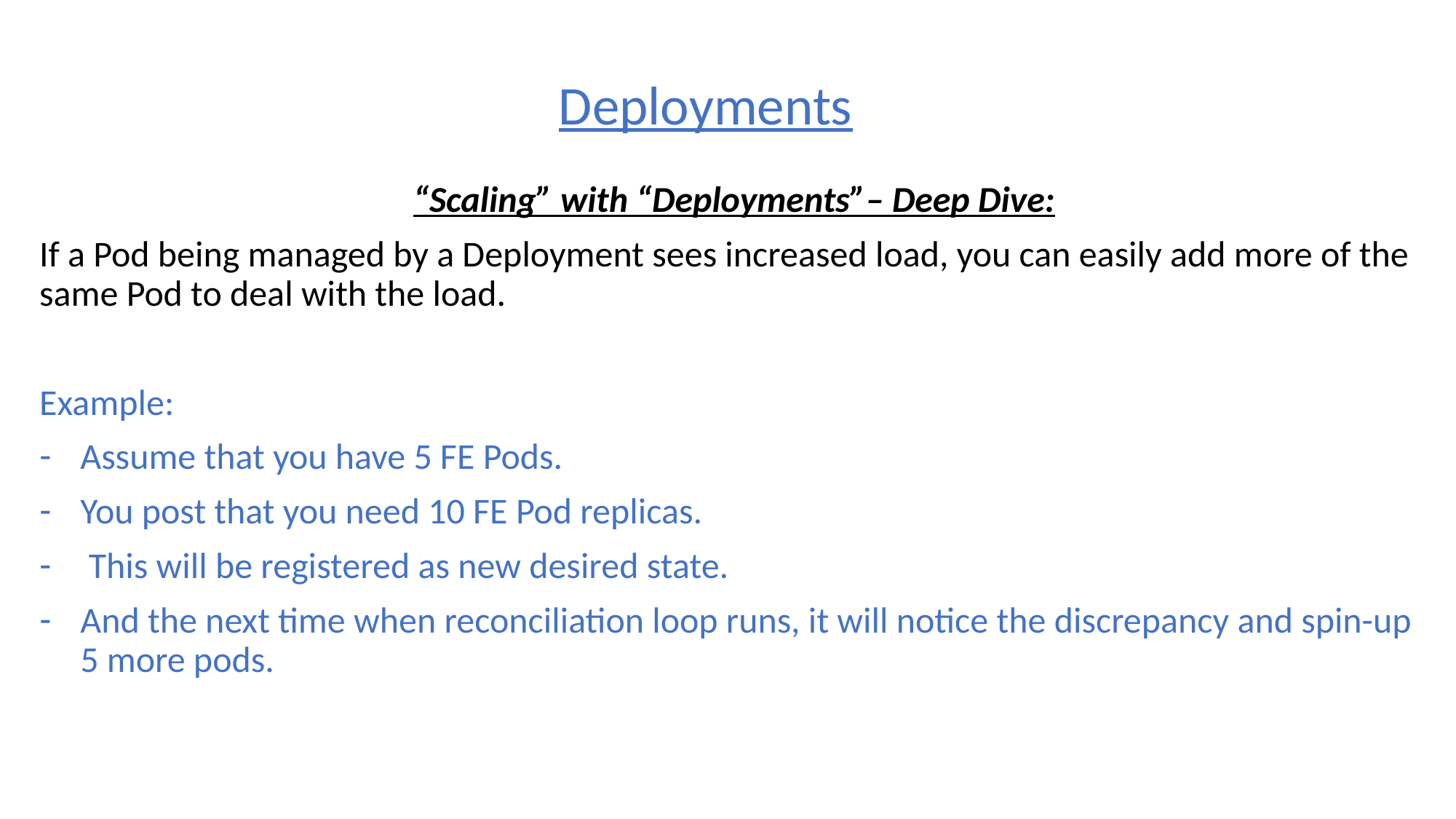

# Deployments
“Scaling” with “Deployments”– Deep Dive:
If a Pod being managed by a Deployment sees increased load, you can easily add more of the same Pod to deal with the load.

Example:
Assume that you have 5 FE Pods.
You post that you need 10 FE Pod replicas.
 This will be registered as new desired state.
And the next time when reconciliation loop runs, it will notice the discrepancy and spin-up 5 more pods.